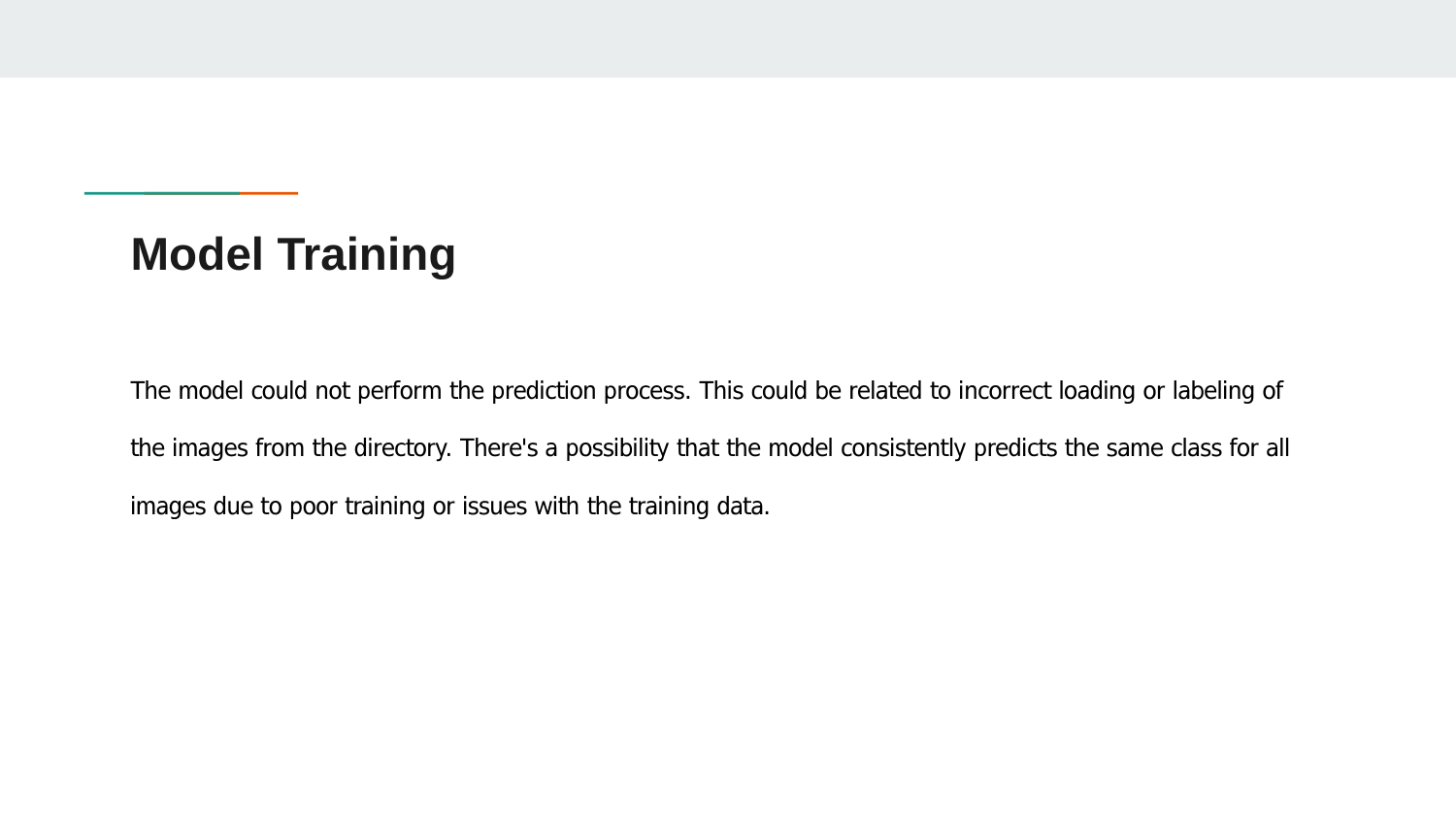

# Model Training

The model could not perform the prediction process. This could be related to incorrect loading or labeling of the images from the directory. There's a possibility that the model consistently predicts the same class for all images due to poor training or issues with the training data.